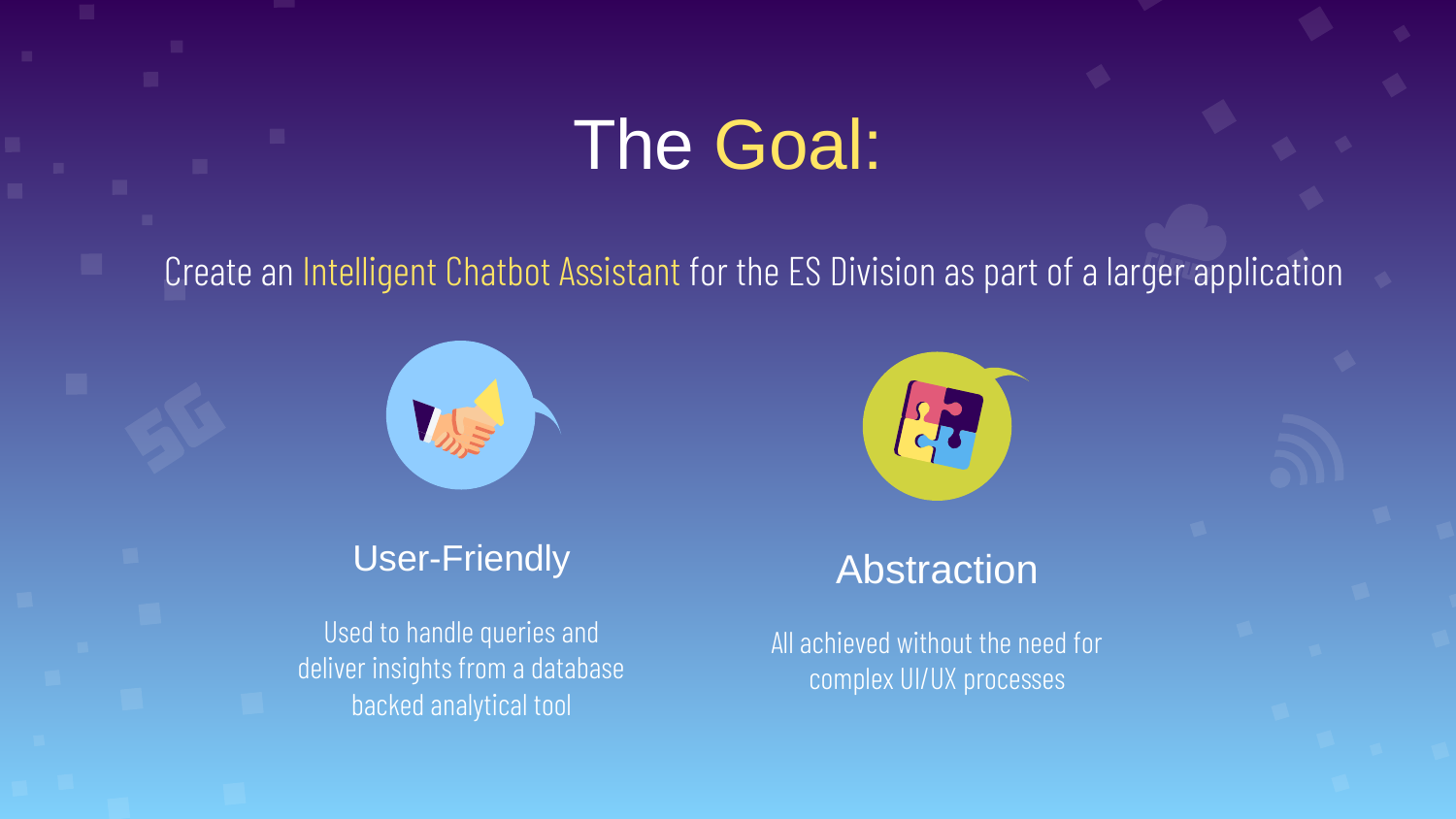

Two columns
The Goal:
Create an Intelligent Chatbot Assistant for the ES Division as part of a larger application

User-Friendly
# Abstraction
Used to handle queries and deliver insights from a database backed analytical tool
All achieved without the need for complex UI/UX processes